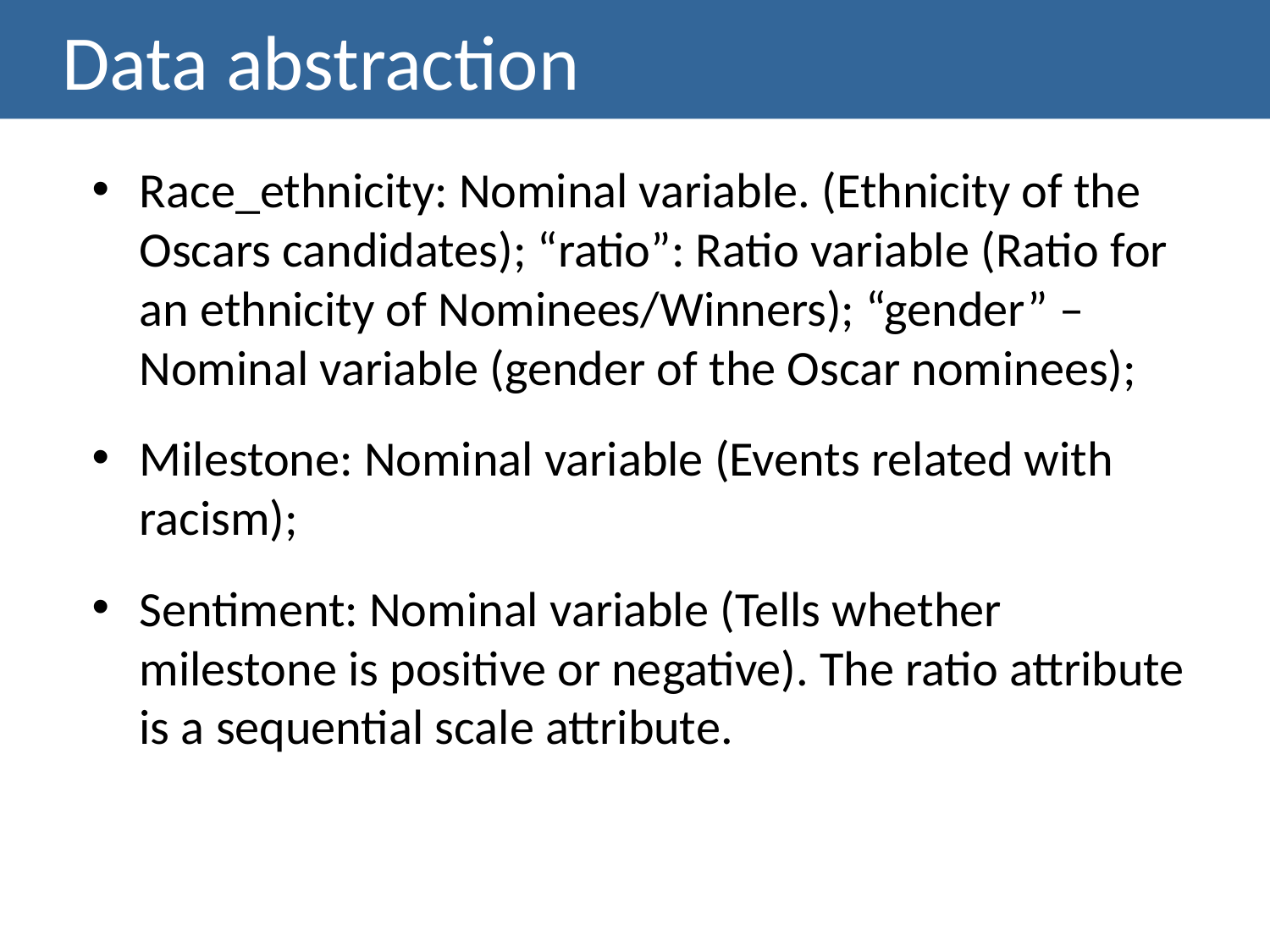

Data abstraction
Race_ethnicity: Nominal variable. (Ethnicity of the Oscars candidates); “ratio”: Ratio variable (Ratio for an ethnicity of Nominees/Winners); “gender” – Nominal variable (gender of the Oscar nominees);
Milestone: Nominal variable (Events related with racism);
Sentiment: Nominal variable (Tells whether milestone is positive or negative). The ratio attribute is a sequential scale attribute.